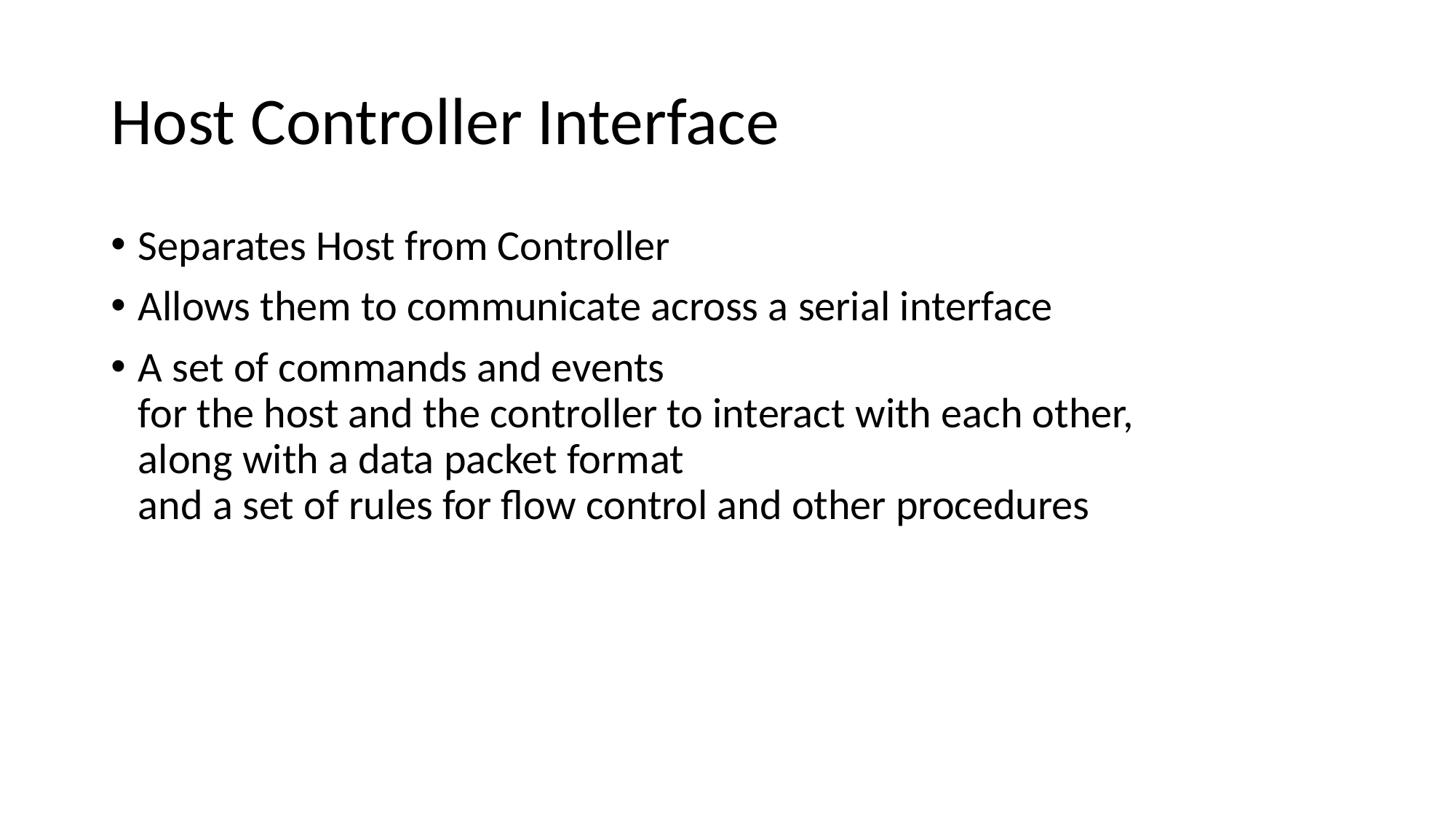

# Host Controller Interface
Separates Host from Controller
Allows them to communicate across a serial interface
A set of commands and events
for the host and the controller to interact with each other,
along with a data packet format
and a set of rules for flow control and other procedures